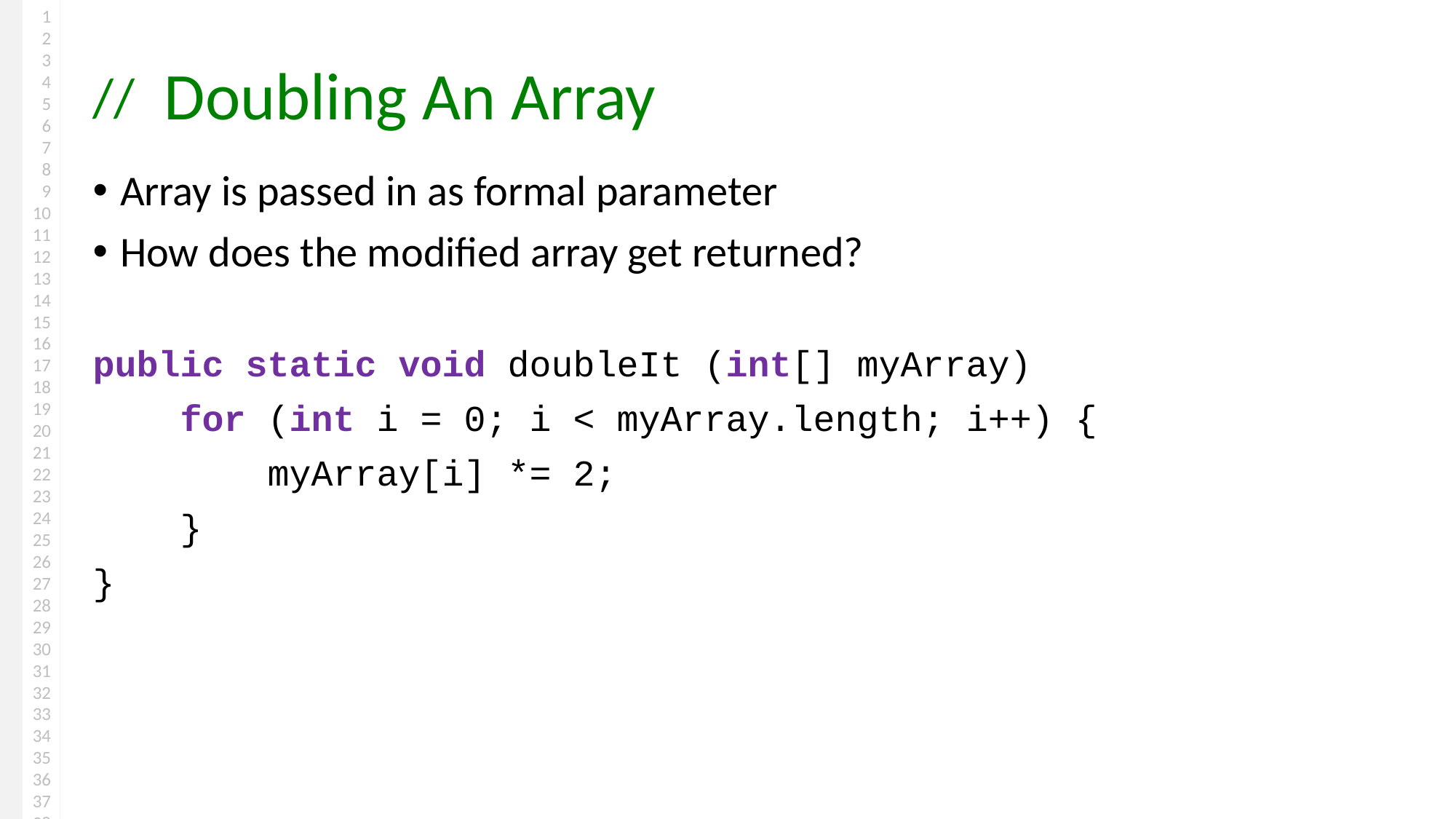

# Doubling An Array
Array is passed in as formal parameter
How does the modified array get returned?

public static void doubleIt (int[] myArray)
    for (int i = 0; i < myArray.length; i++) {
        myArray[i] *= 2;
    }
}